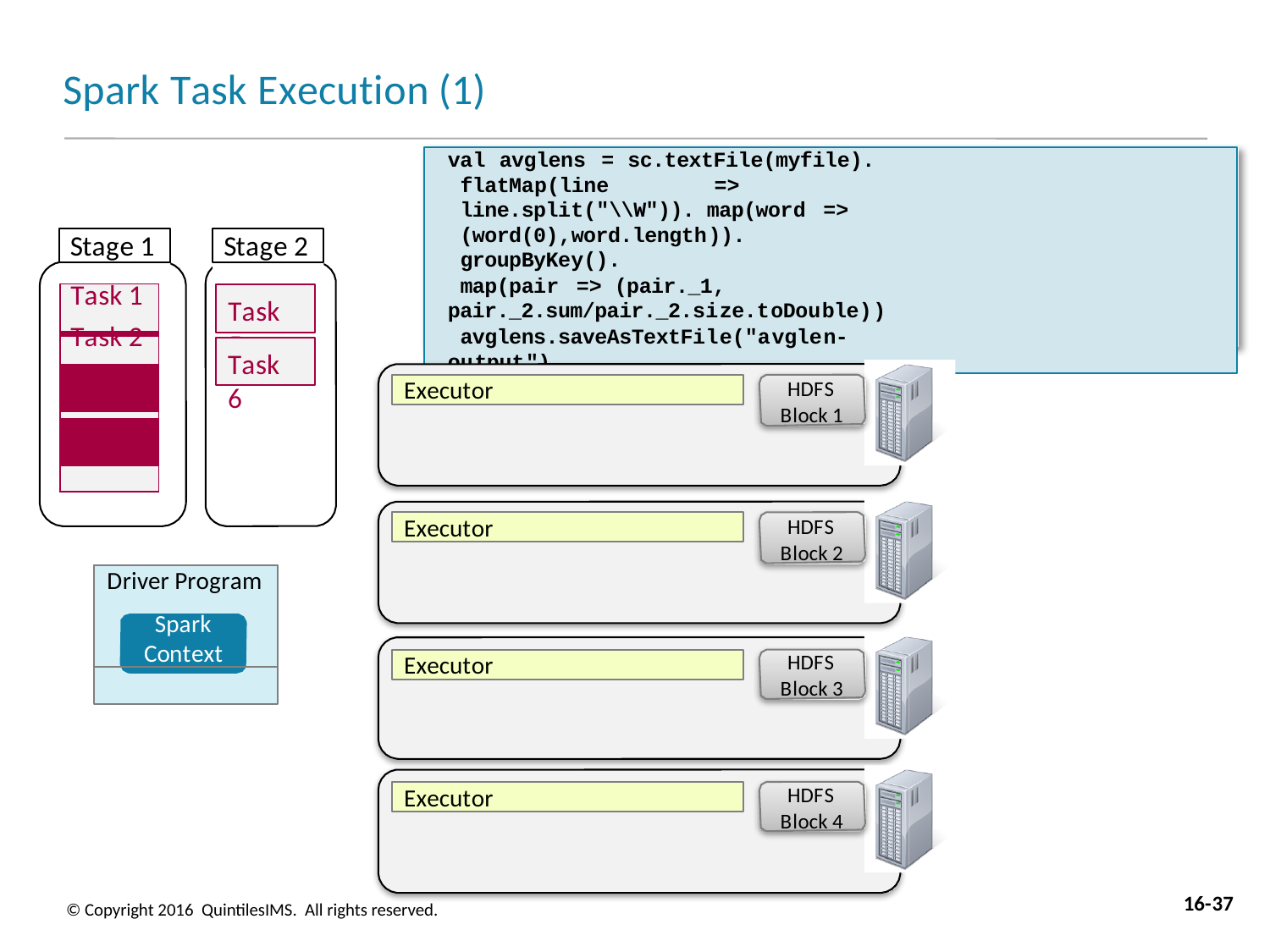

# Spark Task Execution (1)

val avglens = sc.textFile(myfile). flatMap(line	=> line.split("\\W")). map(word => (word(0),word.length)). groupByKey().
map(pair => (pair._1, pair._2.sum/pair._2.size.toDouble))
avglens.saveAsTextFile("avglen-output")

Stage 1

Stage 2

| Task 1 |
| --- |
| Task 2 |
| Task 3 |
| Task 4 |

Task 5

Task 6

Executor

HDFS
Block 1

Executor

HDFS
Block 2

Driver Program
Spark Context

HDFS
Block 3
Executor

HDFS
Block 4
Executor

16-37
© Copyright 2016  QuintilesIMS.  All rights reserved.